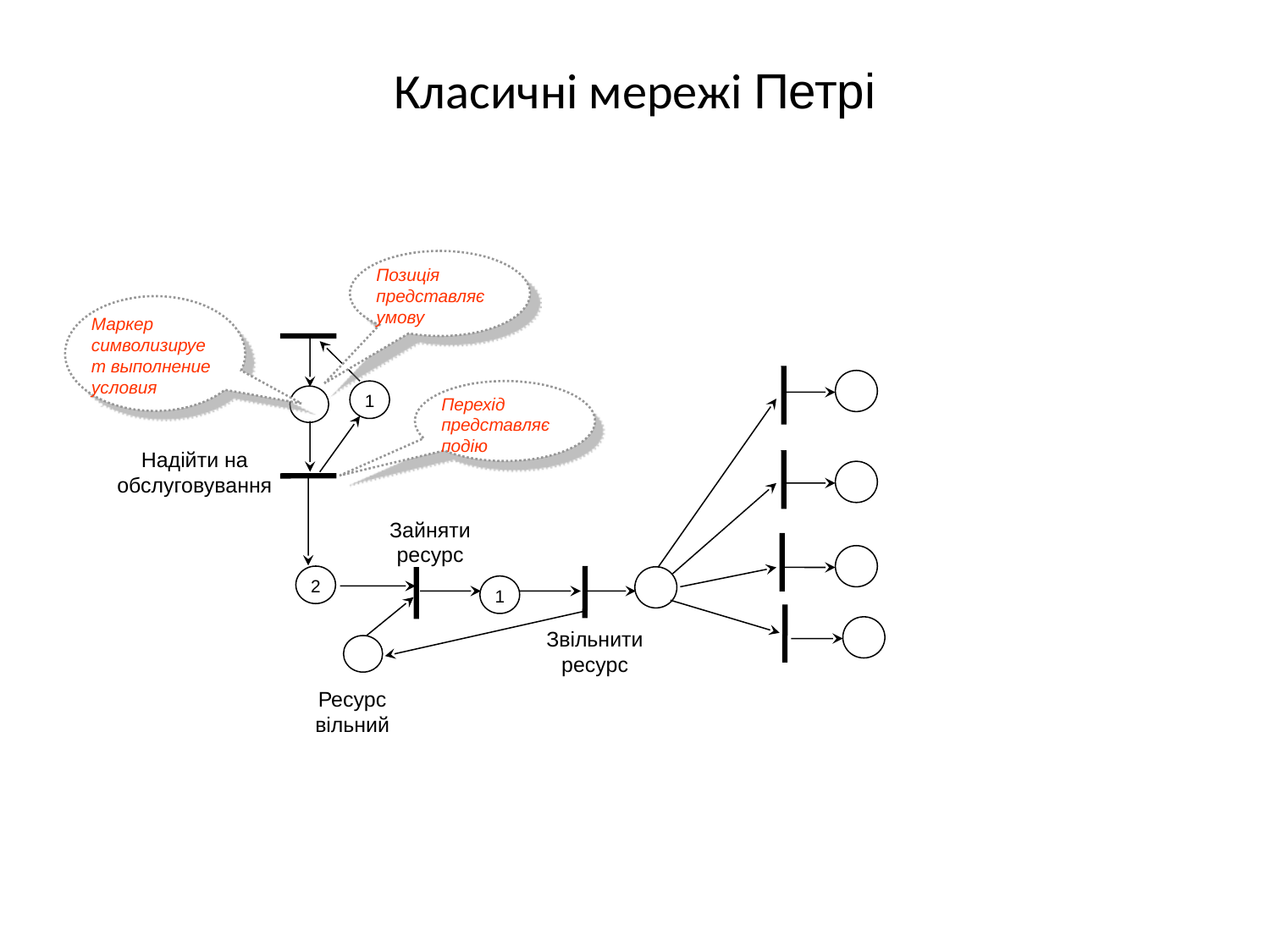

Класичні мережі Петрі
Позиція представляє умову
Маркер символизирует выполнение условия

1

Перехід представляє подію

Надійти на обслуговування

Зайняти ресурс

2

1

Звільнити ресурс

Ресурс вільний